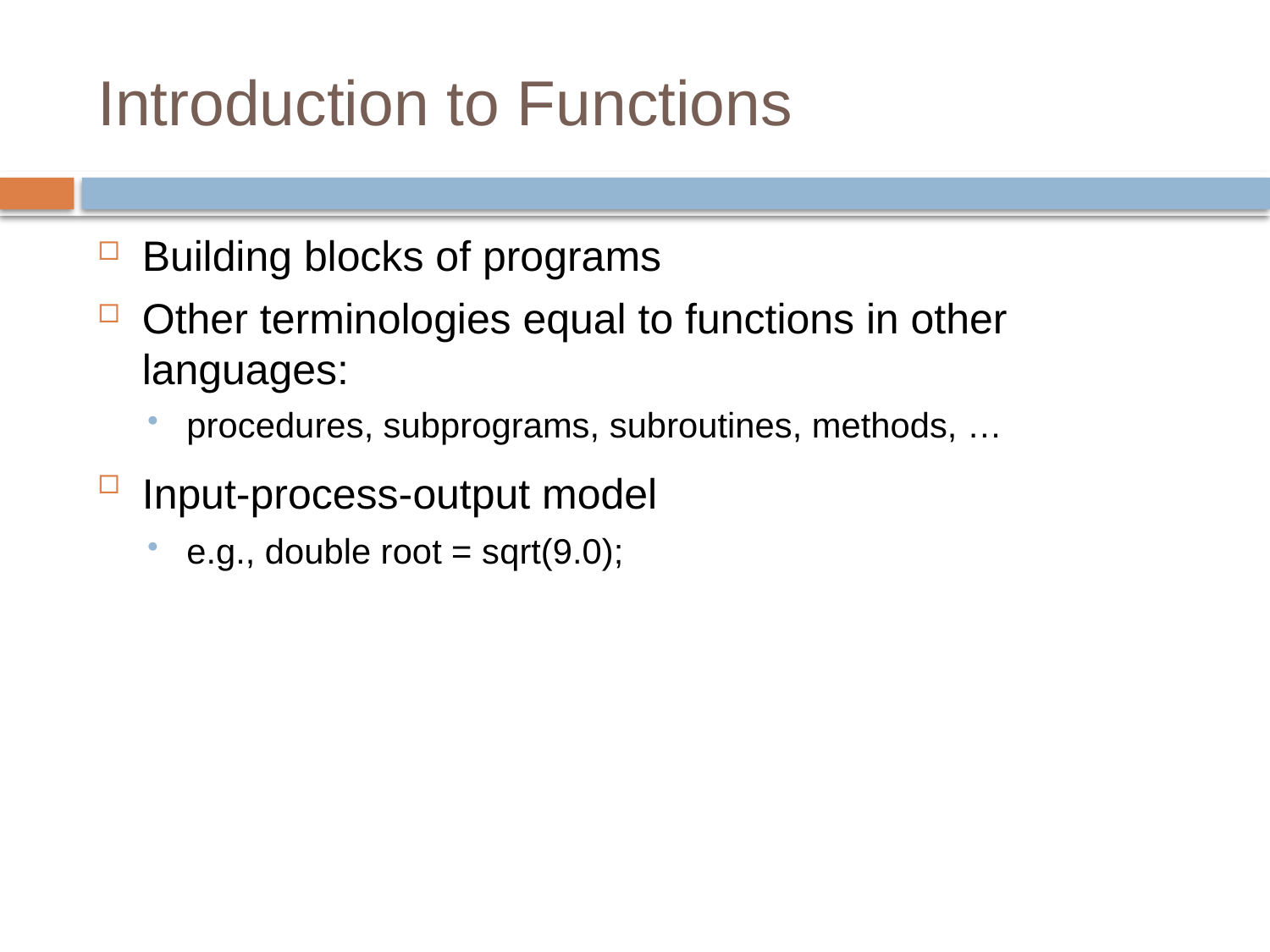

# Introduction to Functions
Building blocks of programs
Other terminologies equal to functions in other languages:
procedures, subprograms, subroutines, methods, …
Input-process-output model
e.g., double root = sqrt(9.0);